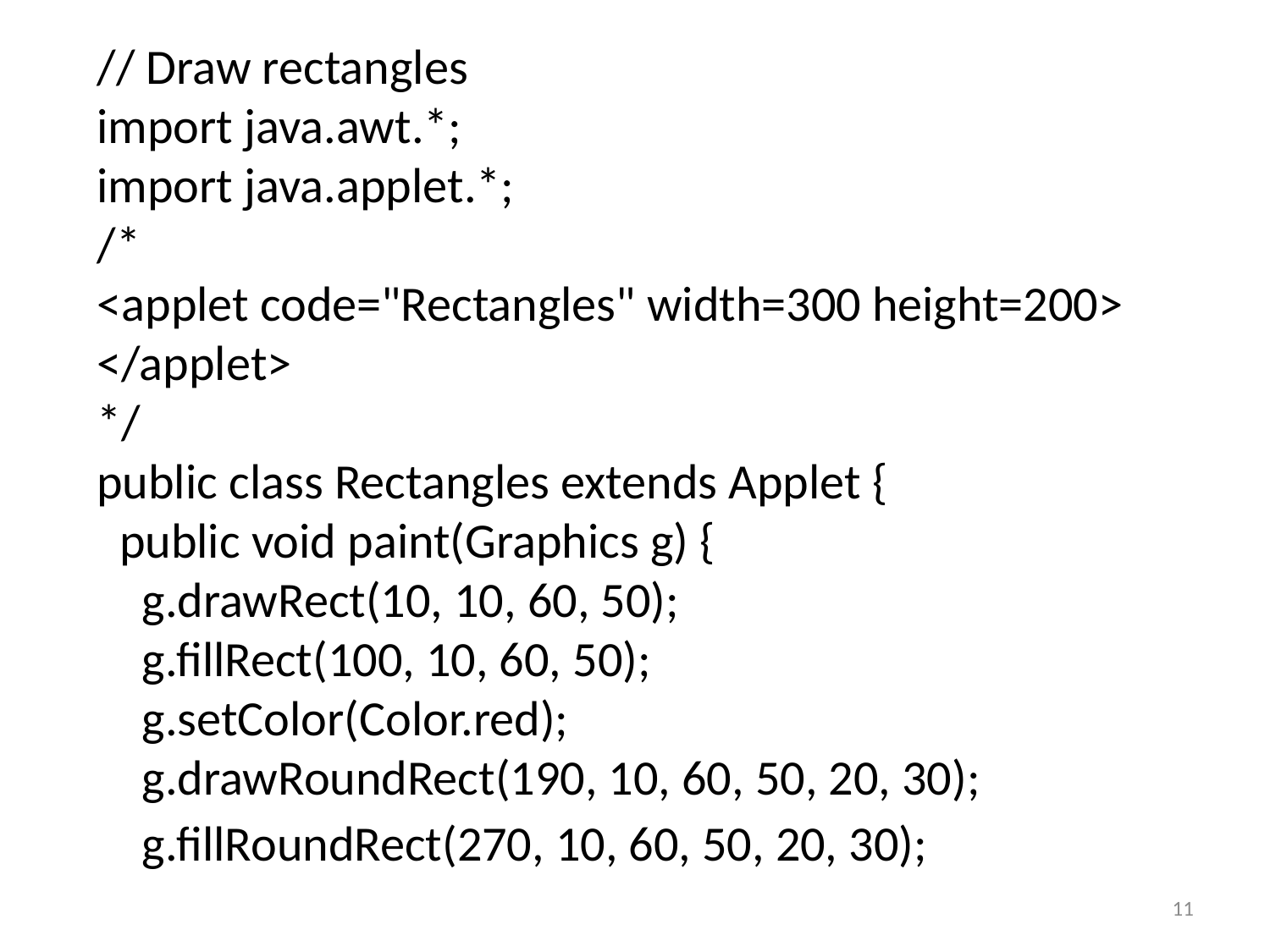

// Draw rectangles
import java.awt.*;
import java.applet.*;
/*
<applet code="Rectangles" width=300 height=200>
</applet>
*/
public class Rectangles extends Applet {
  public void paint(Graphics g) {
    g.drawRect(10, 10, 60, 50);
    g.fillRect(100, 10, 60, 50);
    g.setColor(Color.red);
    g.drawRoundRect(190, 10, 60, 50, 20, 30);
    g.fillRoundRect(270, 10, 60, 50, 20, 30);
11